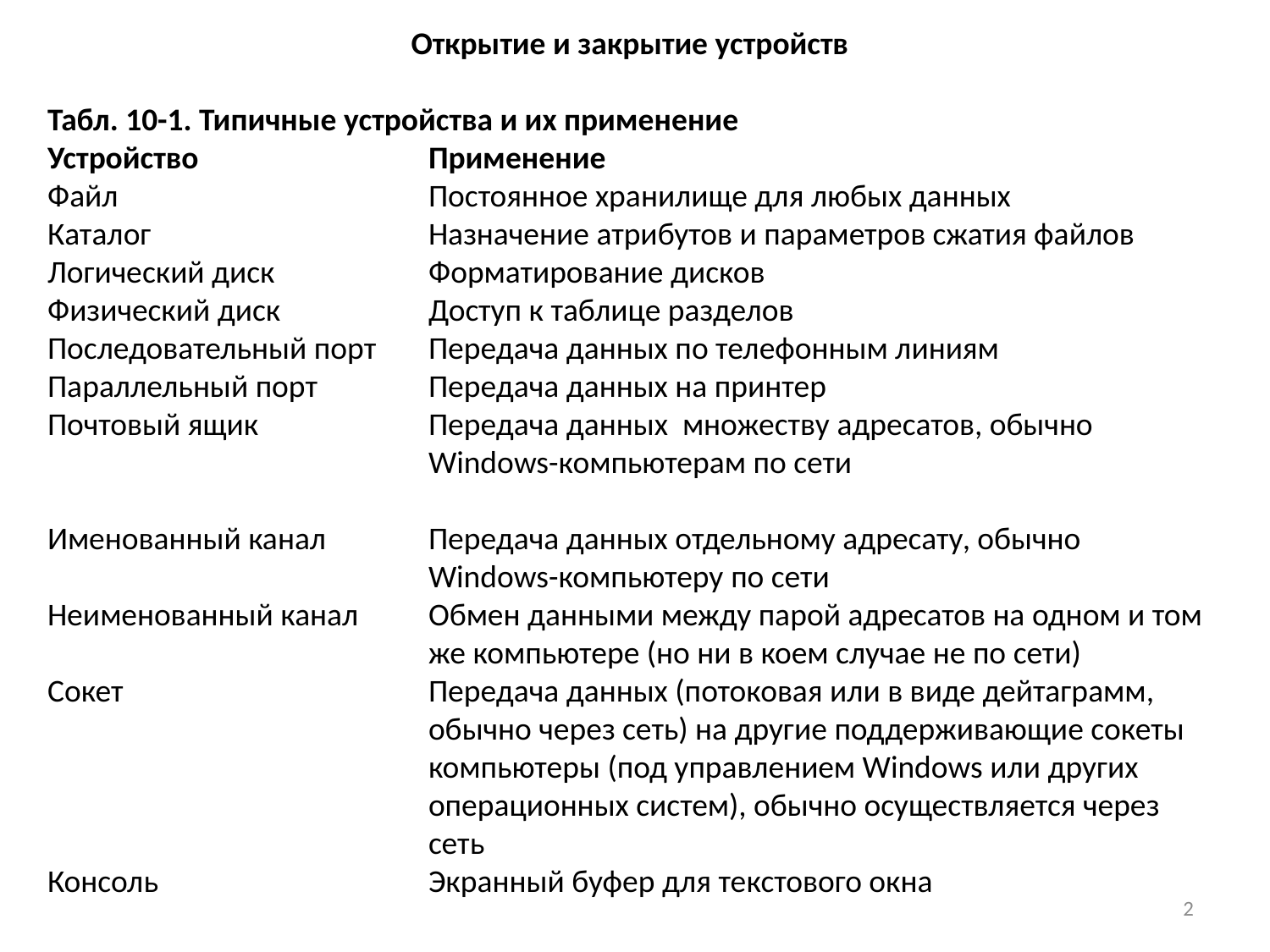

Открытие и закрытие устройств

Табл. 10-1. Типичные устройства и их применение
Устройство		Применение
Файл			Постоянное хранилище для любых данных
Каталог			Назначение атрибутов и параметров сжатия файлов
Логический диск		Форматирование дисков
Физический диск		Доступ к таблице разделов
Последовательный порт	Передача данных по телефонным линиям
Параллельный порт	Передача данных на принтер
Почтовый ящик		Передача данных	множеству адресатов, обычно 				Windows-компьютерам по сети

Именованный канал	Передача данных отдельному адресату, обычно 				Windows-компьютеру по сети
Неименованный канал	Обмен данными между парой адресатов на одном и том 			же компьютере (но ни в коем случае не по сети)
Сокет	   		Передача данных (потоковая или в виде дейтаграмм, 				обычно через сеть) на другие поддерживающие сокеты 			компьютеры (под управлением Windows или других 				операционных систем), обычно осуществляется через 				сеть
Консоль			Экранный буфер для текстового окна

2